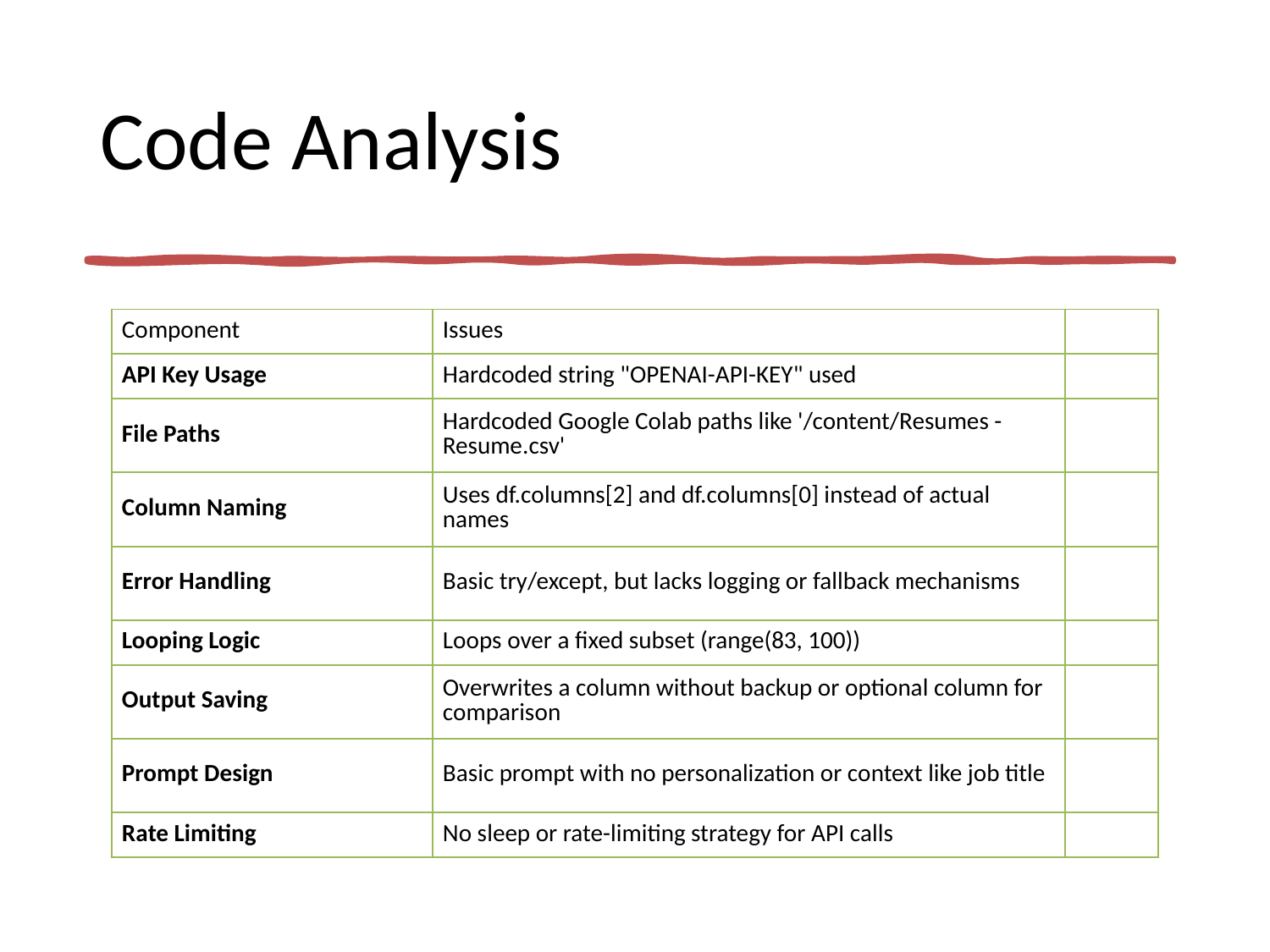

Code Analysis

| Component | Issues |  |
| --- | --- | --- |
| API Key Usage | Hardcoded string "OPENAI-API-KEY" used |  |
| File Paths | Hardcoded Google Colab paths like '/content/Resumes - Resume.csv' |  |
| Column Naming | Uses df.columns[2] and df.columns[0] instead of actual names |  |
| Error Handling | Basic try/except, but lacks logging or fallback mechanisms |  |
| Looping Logic | Loops over a fixed subset (range(83, 100)) |  |
| Output Saving | Overwrites a column without backup or optional column for comparison |  |
| Prompt Design | Basic prompt with no personalization or context like job title |  |
| Rate Limiting | No sleep or rate-limiting strategy for API calls |  |